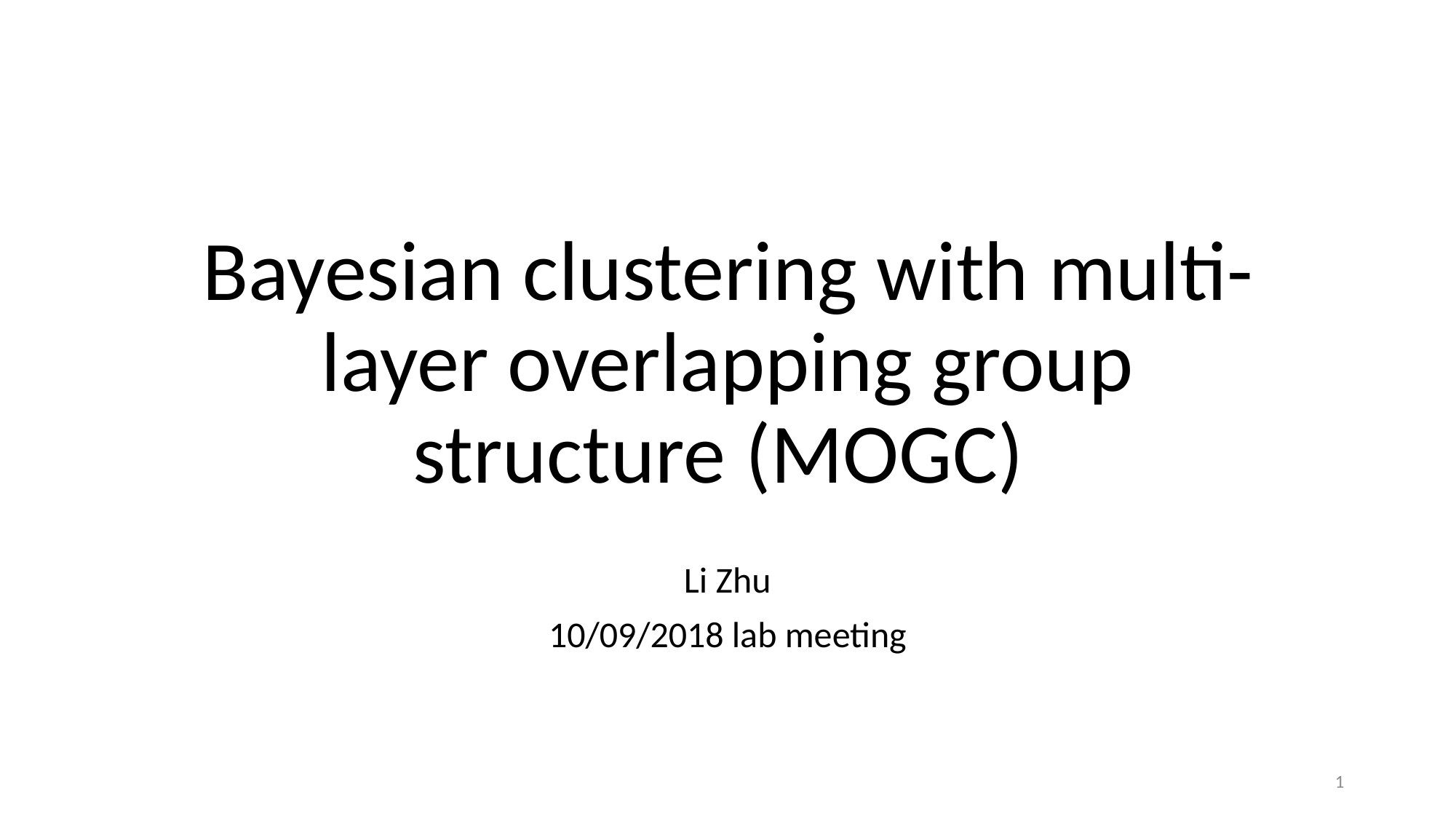

# Bayesian clustering with multi-layer overlapping group structure (MOGC)
Li Zhu
10/09/2018 lab meeting
1